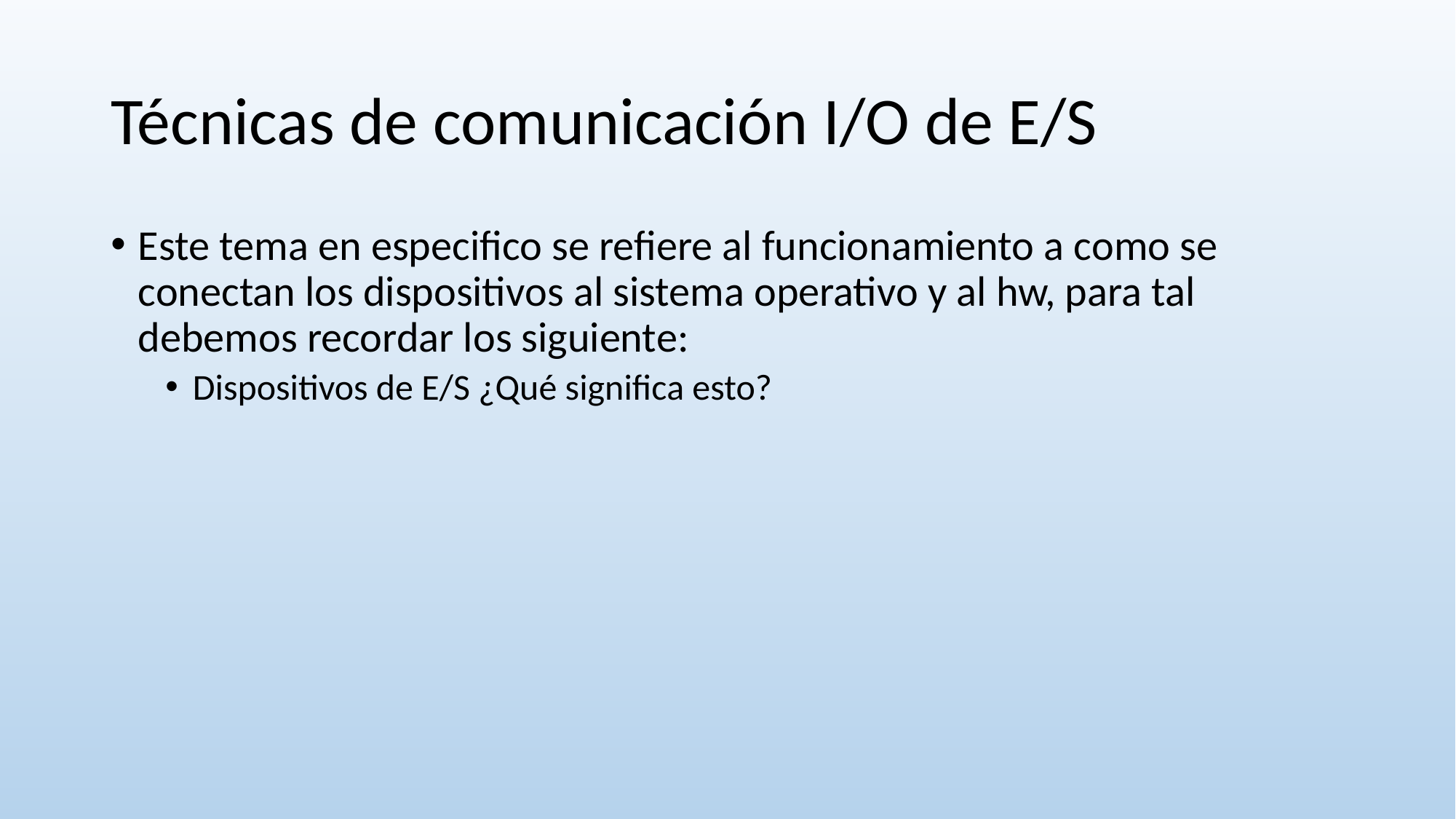

# Técnicas de comunicación I/O de E/S
Este tema en especifico se refiere al funcionamiento a como se conectan los dispositivos al sistema operativo y al hw, para tal debemos recordar los siguiente:
Dispositivos de E/S ¿Qué significa esto?